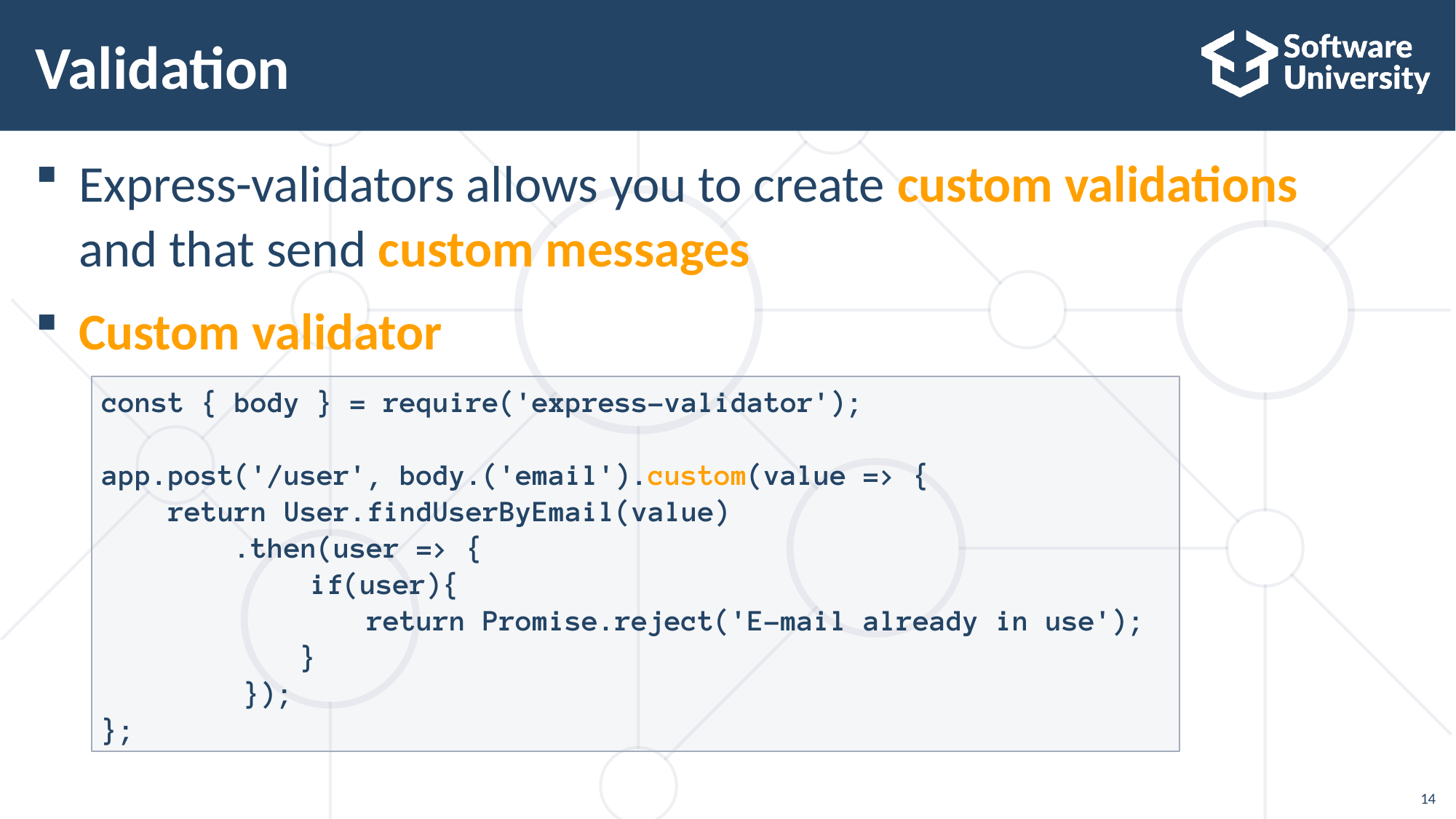

# Validation
Express-validators allows you to create custom validations
and that send custom messages
Custom validator
const { body } = require('express-validator');

app.post('/user', body.('email').custom(value => {
    return User.findUserByEmail(value)
        .then(user => {
	      if(user){
                return Promise.reject('E-mail already in use');
            }
	  });
};
14